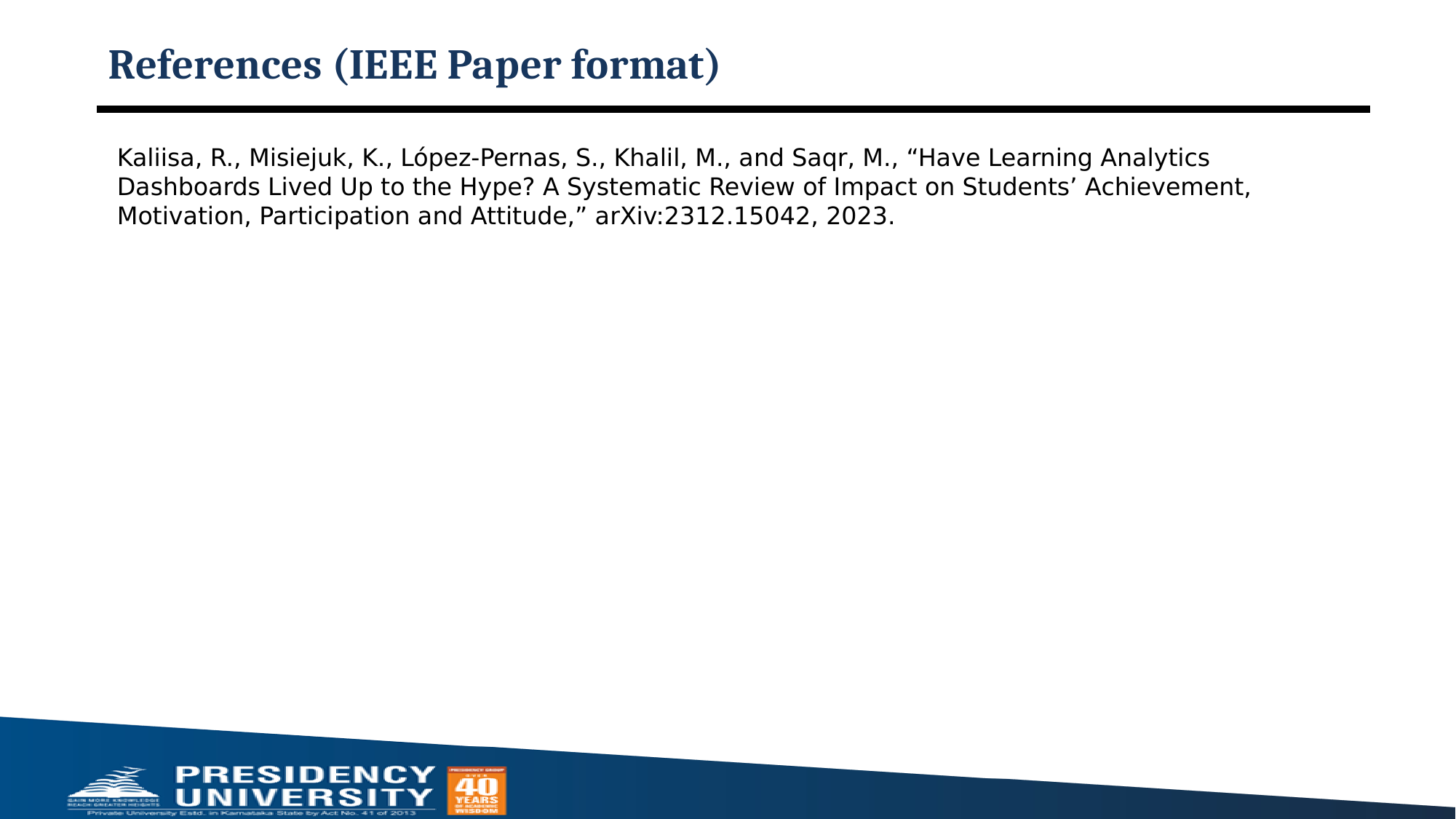

# References (IEEE Paper format)
Kaliisa, R., Misiejuk, K., López-Pernas, S., Khalil, M., and Saqr, M., “Have Learning Analytics Dashboards Lived Up to the Hype? A Systematic Review of Impact on Students’ Achievement, Motivation, Participation and Attitude,” arXiv:2312.15042, 2023.